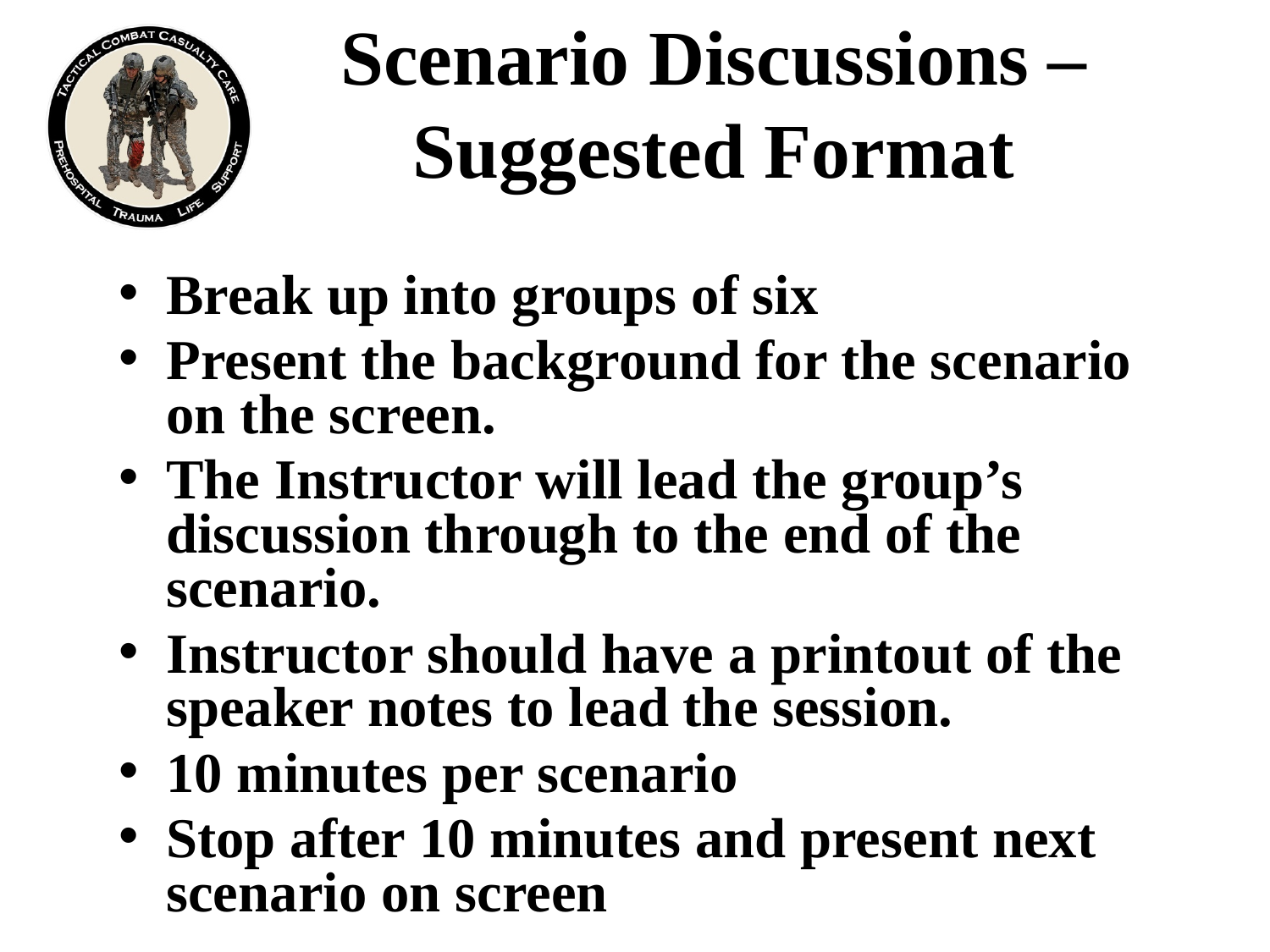

# Scenario Discussions – Suggested Format
Break up into groups of six
Present the background for the scenario on the screen.
The Instructor will lead the group’s discussion through to the end of the scenario.
Instructor should have a printout of the speaker notes to lead the session.
10 minutes per scenario
Stop after 10 minutes and present next scenario on screen